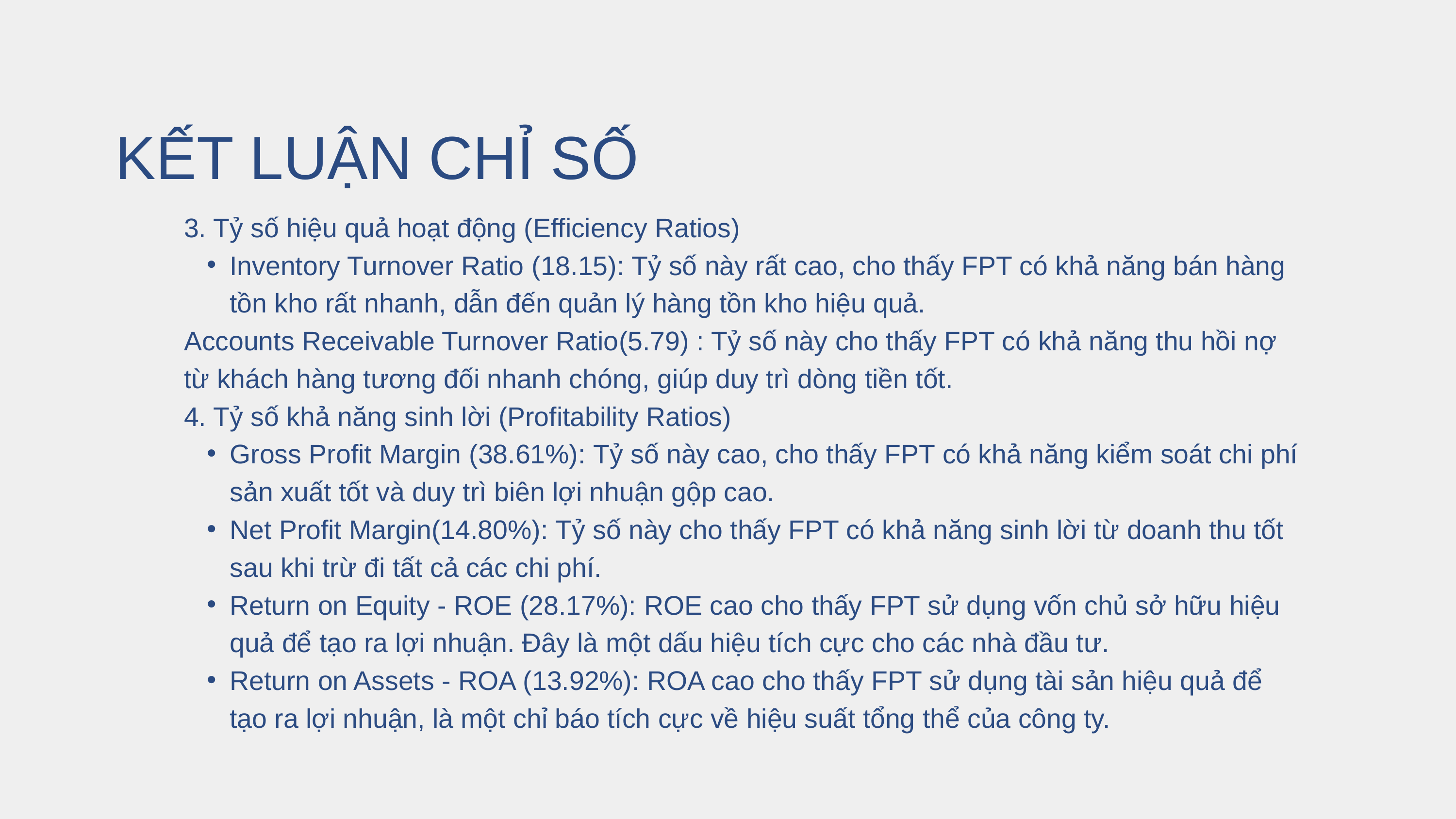

KẾT LUẬN CHỈ SỐ
3. Tỷ số hiệu quả hoạt động (Efficiency Ratios)
Inventory Turnover Ratio (18.15): Tỷ số này rất cao, cho thấy FPT có khả năng bán hàng tồn kho rất nhanh, dẫn đến quản lý hàng tồn kho hiệu quả.
Accounts Receivable Turnover Ratio(5.79) : Tỷ số này cho thấy FPT có khả năng thu hồi nợ từ khách hàng tương đối nhanh chóng, giúp duy trì dòng tiền tốt.
4. Tỷ số khả năng sinh lời (Profitability Ratios)
Gross Profit Margin (38.61%): Tỷ số này cao, cho thấy FPT có khả năng kiểm soát chi phí sản xuất tốt và duy trì biên lợi nhuận gộp cao.
Net Profit Margin(14.80%): Tỷ số này cho thấy FPT có khả năng sinh lời từ doanh thu tốt sau khi trừ đi tất cả các chi phí.
Return on Equity - ROE (28.17%): ROE cao cho thấy FPT sử dụng vốn chủ sở hữu hiệu quả để tạo ra lợi nhuận. Đây là một dấu hiệu tích cực cho các nhà đầu tư.
Return on Assets - ROA (13.92%): ROA cao cho thấy FPT sử dụng tài sản hiệu quả để tạo ra lợi nhuận, là một chỉ báo tích cực về hiệu suất tổng thể của công ty.